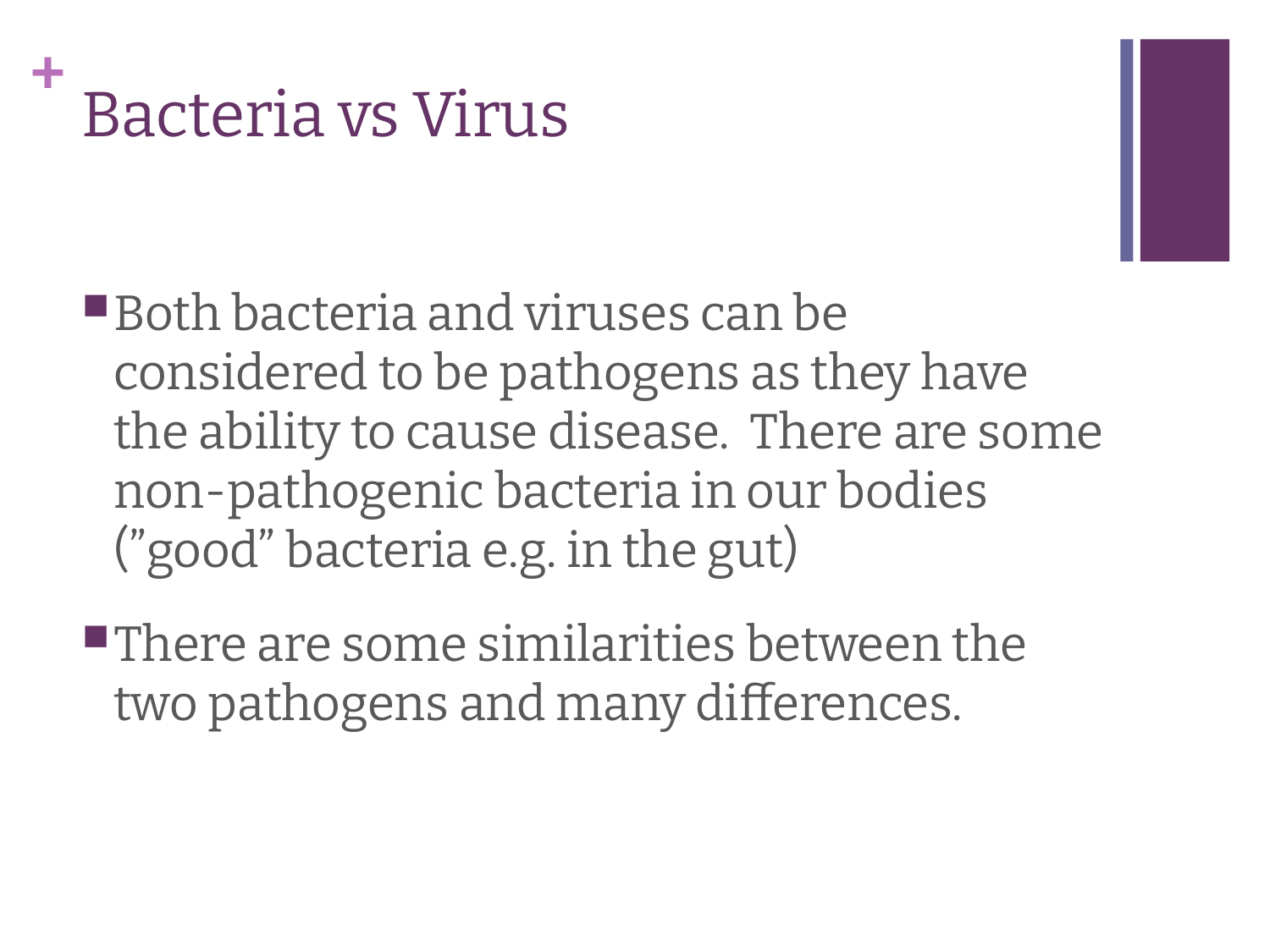

# Bacteria vs Virus
Both bacteria and viruses can be considered to be pathogens as they have the ability to cause disease.  There are some non-pathogenic bacteria in our bodies (”good” bacteria e.g. in the gut)
There are some similarities between the two pathogens and many differences.